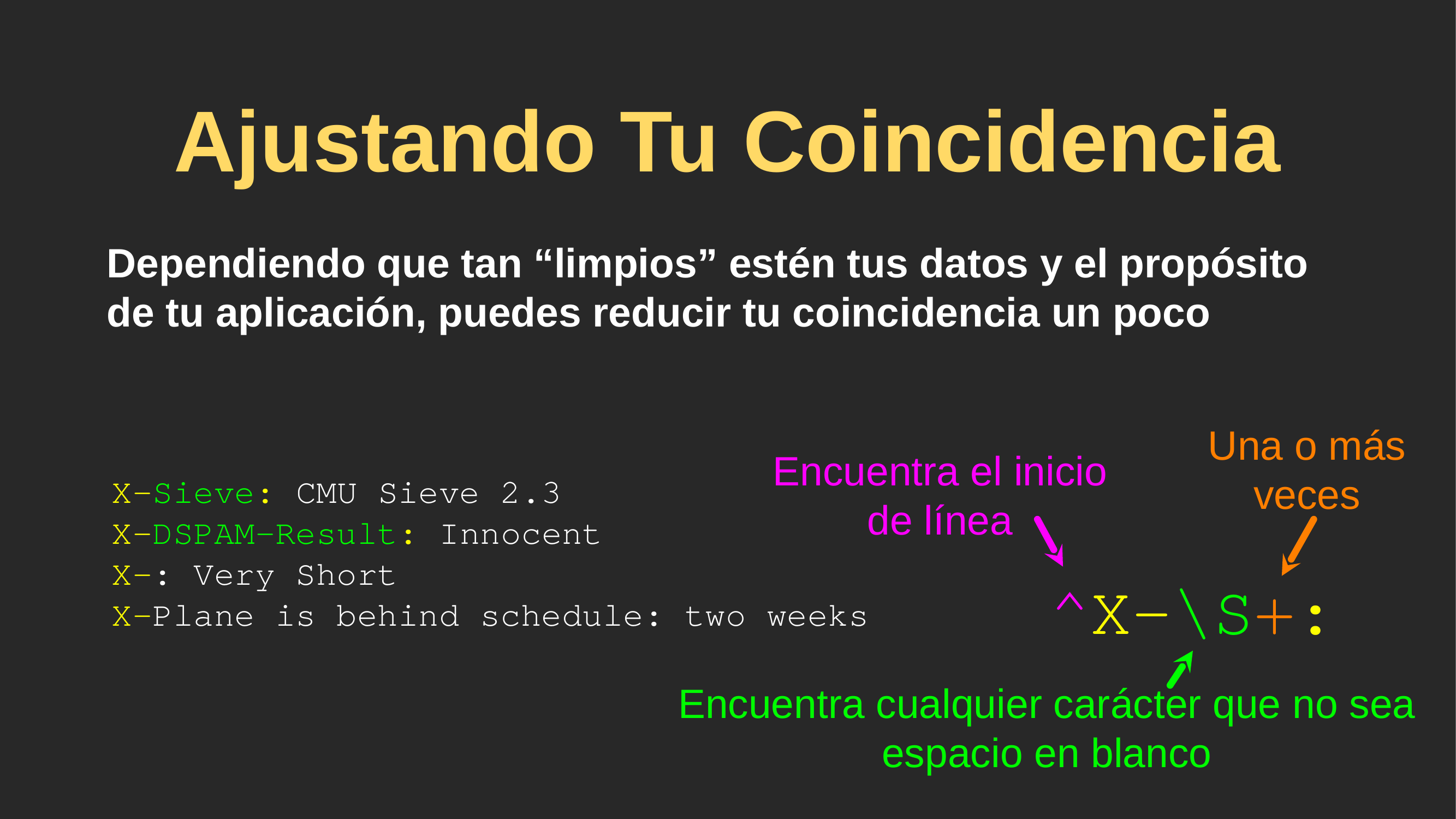

# Ajustando Tu Coincidencia
Dependiendo que tan “limpios” estén tus datos y el propósito de tu aplicación, puedes reducir tu coincidencia un poco
X-Sieve: CMU Sieve 2.3
X-DSPAM-Result: Innocent
X-: Very Short
X-Plane is behind schedule: two weeks
Una o más veces
Encuentra el inicio de línea
^X-\S+:
Encuentra cualquier carácter que no sea espacio en blanco